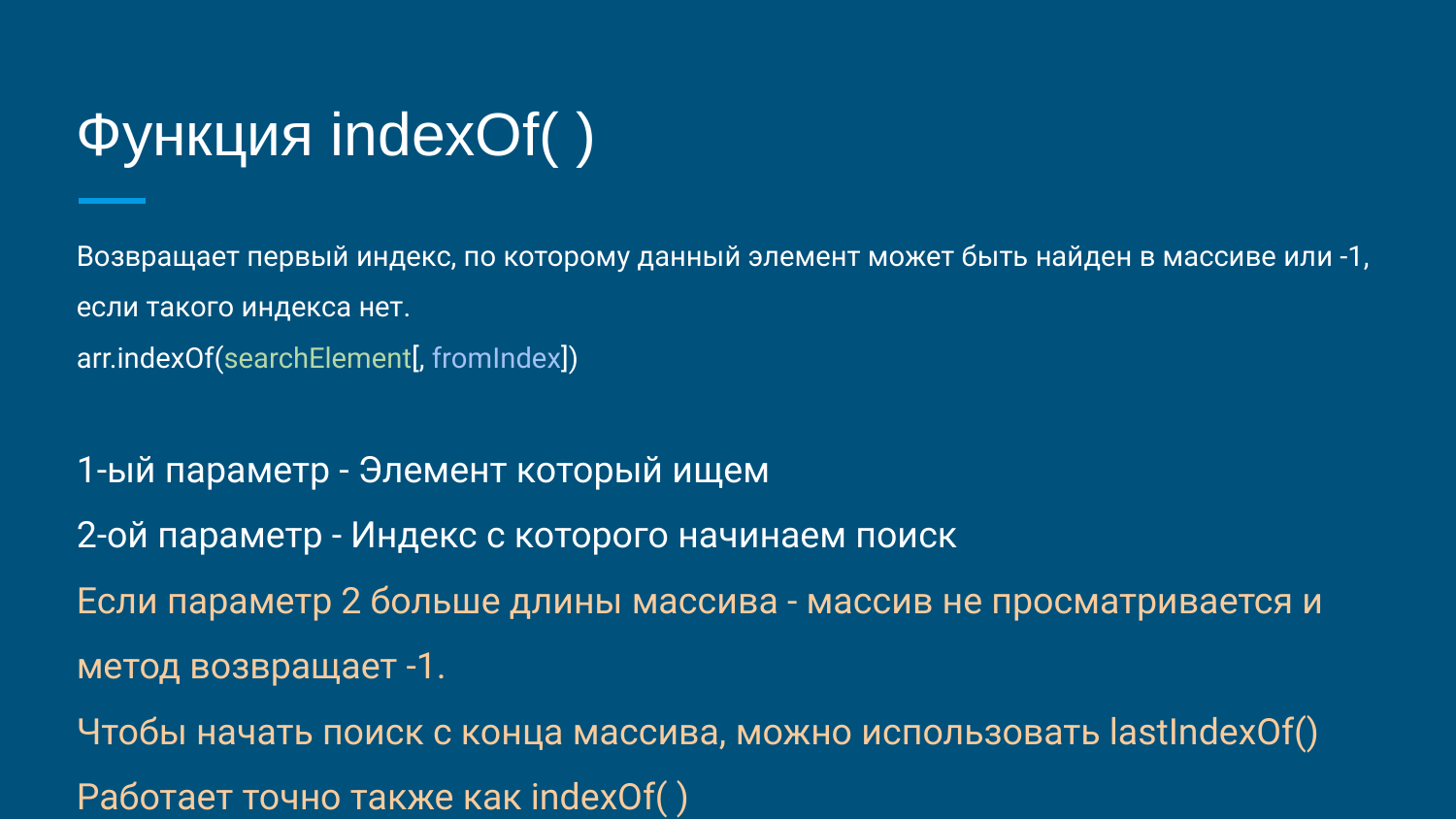

# Функция indexOf( )
Возвращает первый индекс, по которому данный элемент может быть найден в массиве или -1, если такого индекса нет.
arr.indexOf(searchElement[, fromIndex])

1-ый параметр - Элемент который ищем
2-ой параметр - Индекс с которого начинаем поиск
Если параметр 2 больше длины массива - массив не просматривается и метод возвращает -1.
Чтобы начать поиск с конца массива, можно использовать lastIndexOf()
Работает точно также как indexOf( )